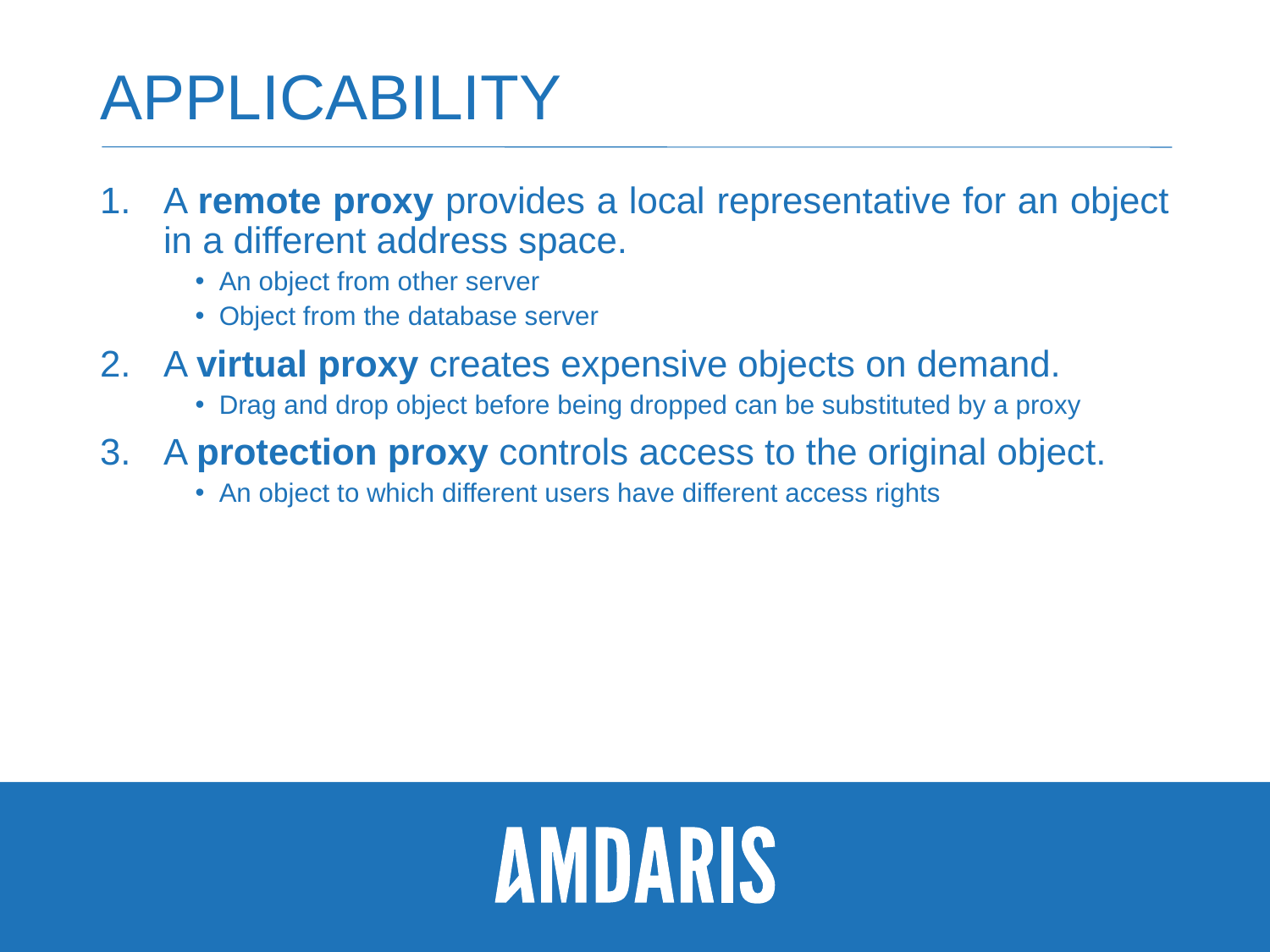

# Applicability
A remote proxy provides a local representative for an object in a different address space.
An object from other server
Object from the database server
A virtual proxy creates expensive objects on demand.
Drag and drop object before being dropped can be substituted by a proxy
A protection proxy controls access to the original object.
An object to which different users have different access rights